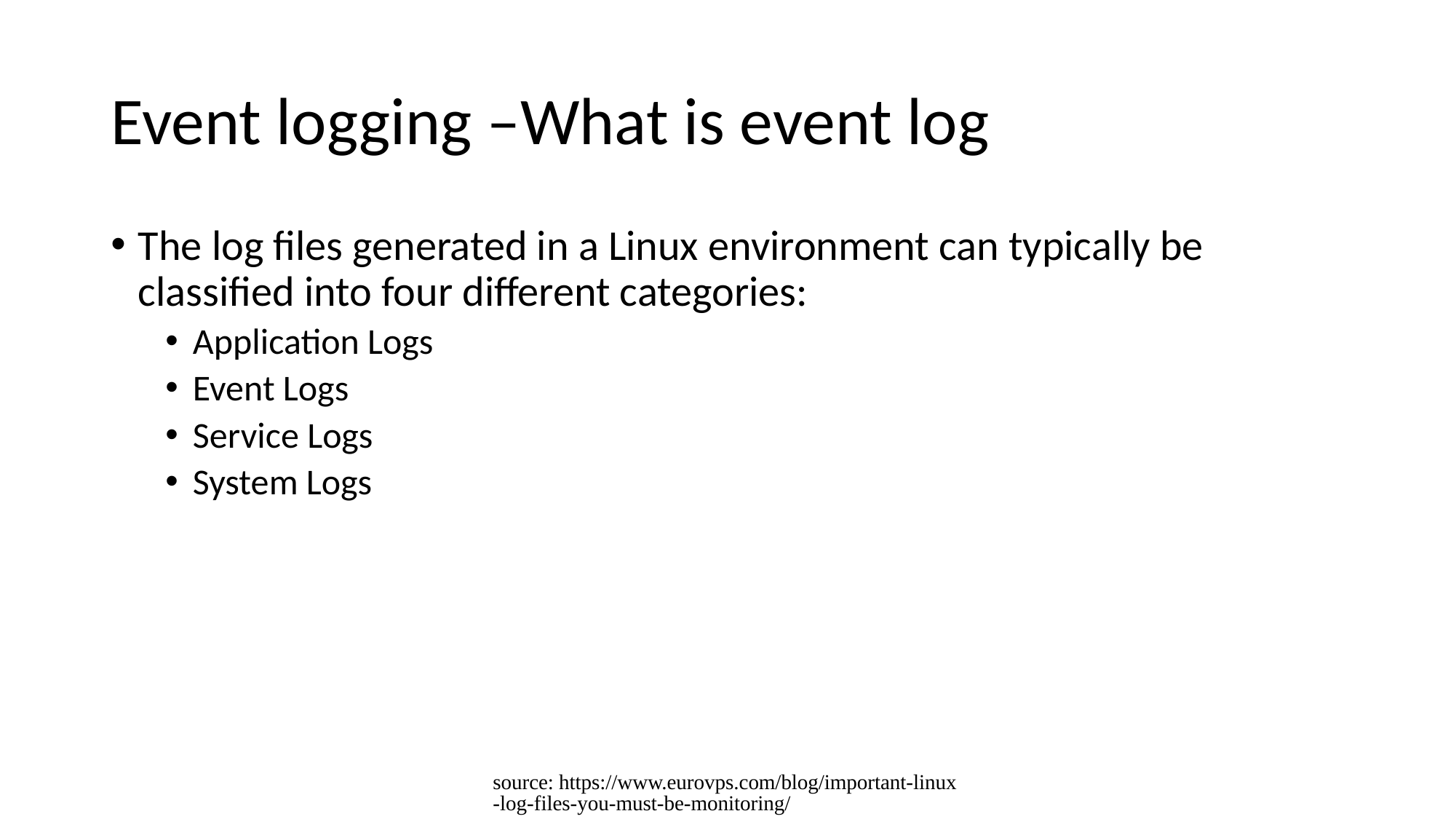

# Event logging –What is event log
The log files generated in a Linux environment can typically be classified into four different categories:
Application Logs
Event Logs
Service Logs
System Logs

source: https://www.eurovps.com/blog/important-linux-log-files-you-must-be-monitoring/